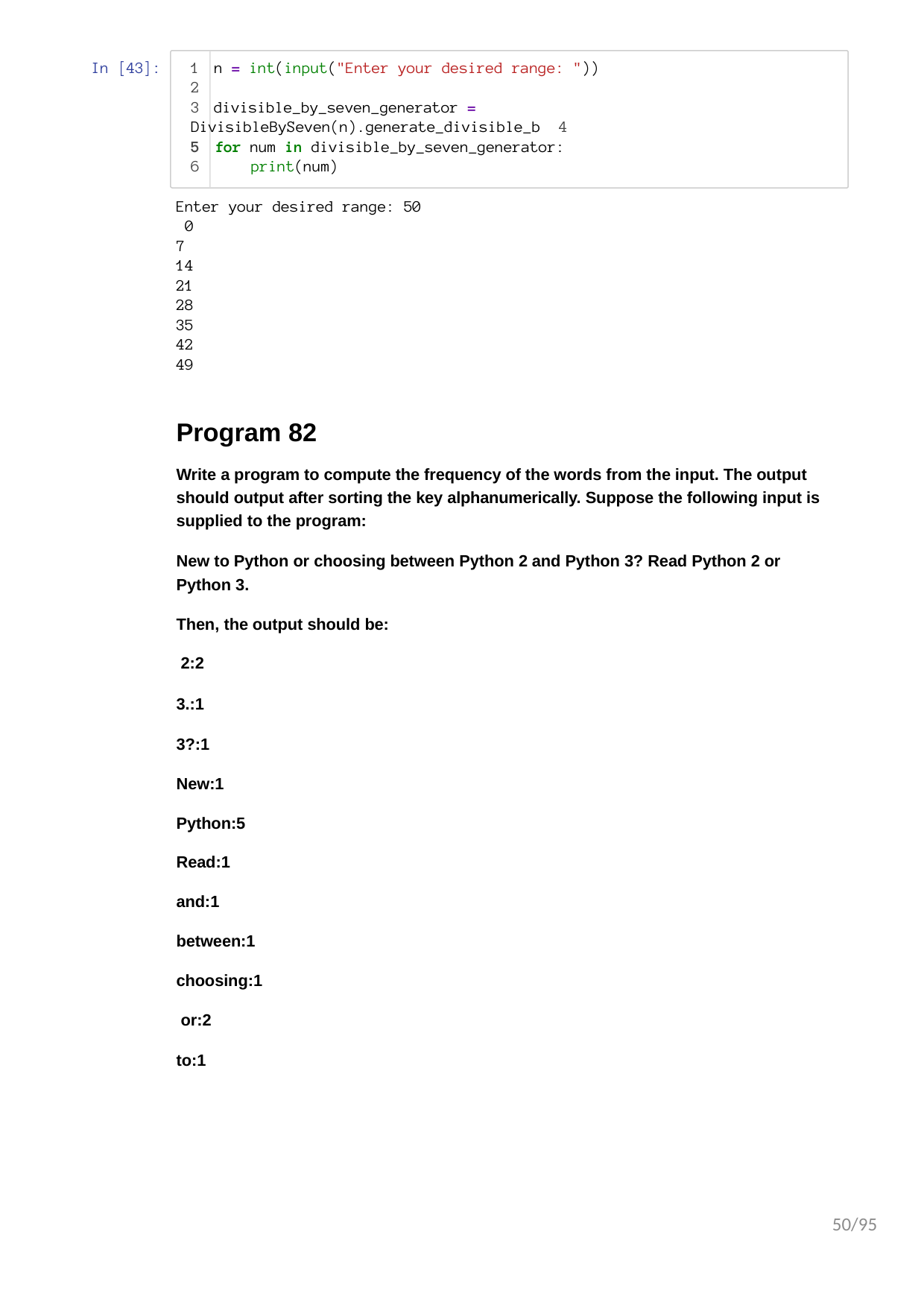

In [43]:
1 n = int(input("Enter your desired range: "))  2
3 divisible_by_seven_generator = DivisibleBySeven(n).generate_divisible_b  4
for num in divisible_by_seven_generator:
print(num)
Enter your desired range: 50  0
7
14
21
28
35
42
49

Program 82
Write a program to compute the frequency of the words from the input. The output  should output after sorting the key alphanumerically. Suppose the following input is  supplied to the program:

New to Python or choosing between Python 2 and Python 3? Read Python 2 or  Python 3.
Then, the output should be:  2:2

3.:1

3?:1
New:1  Python:5  Read:1  and:1  between:1  choosing:1  or:2

to:1
50/95